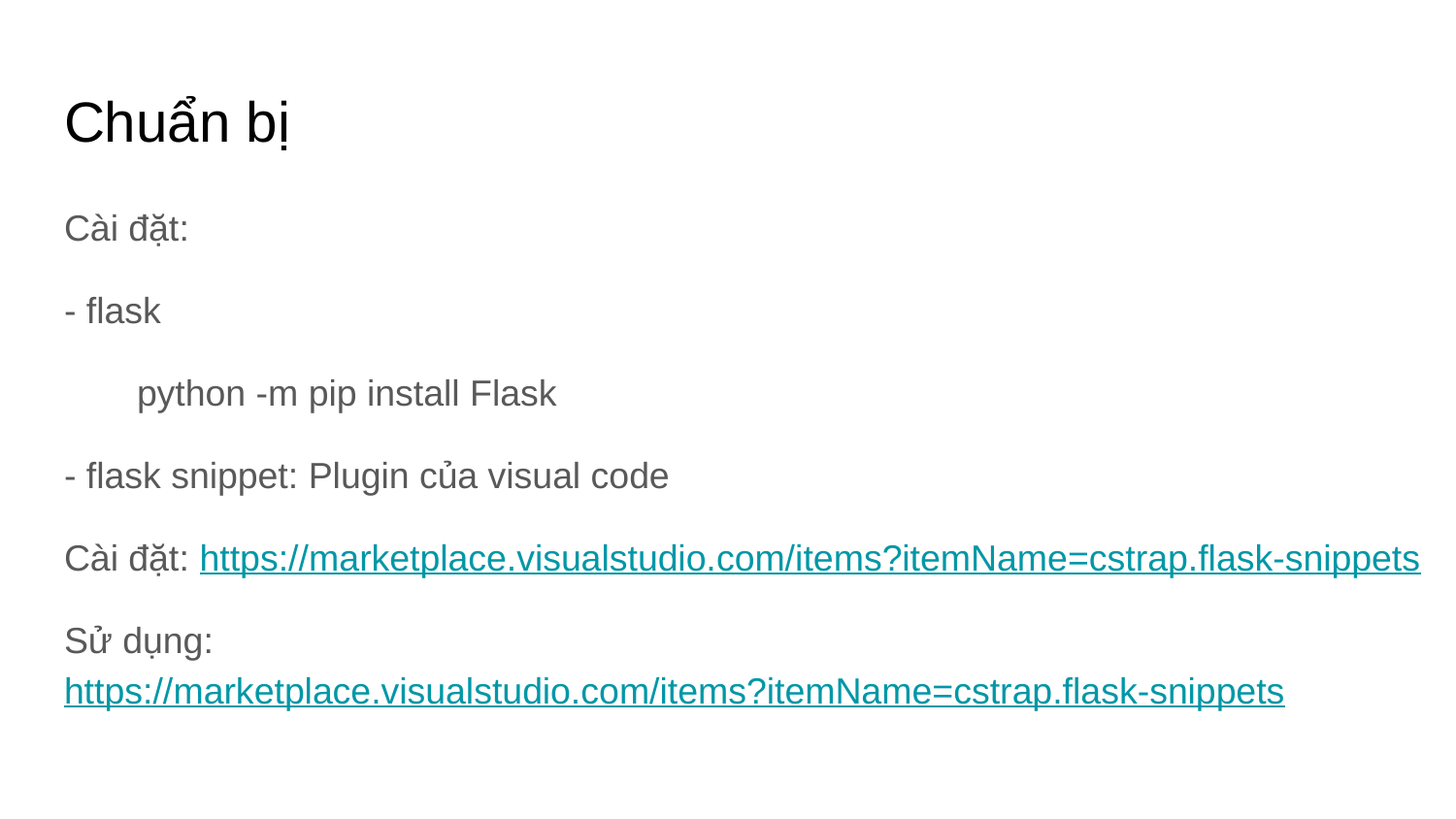

# Chuẩn bị
Cài đặt:
- flask
python -m pip install Flask
- flask snippet: Plugin của visual code
Cài đặt: https://marketplace.visualstudio.com/items?itemName=cstrap.flask-snippets
Sử dụng: https://marketplace.visualstudio.com/items?itemName=cstrap.flask-snippets